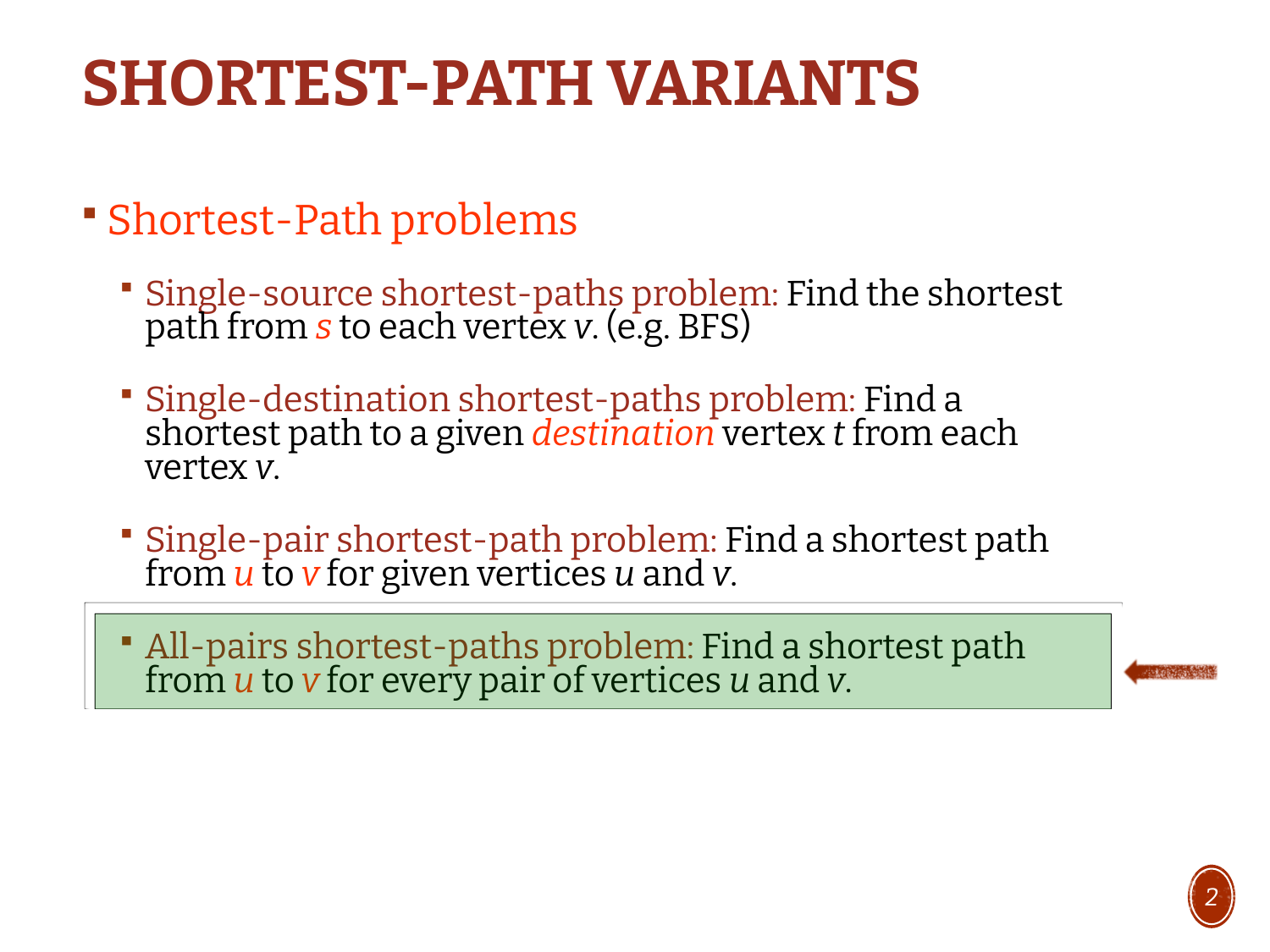

# Shortest-Path Variants
Shortest-Path problems
Single-source shortest-paths problem: Find the shortest path from s to each vertex v. (e.g. BFS)
Single-destination shortest-paths problem: Find a shortest path to a given destination vertex t from each vertex v.
Single-pair shortest-path problem: Find a shortest path from u to v for given vertices u and v.
All-pairs shortest-paths problem: Find a shortest path from u to v for every pair of vertices u and v.

2